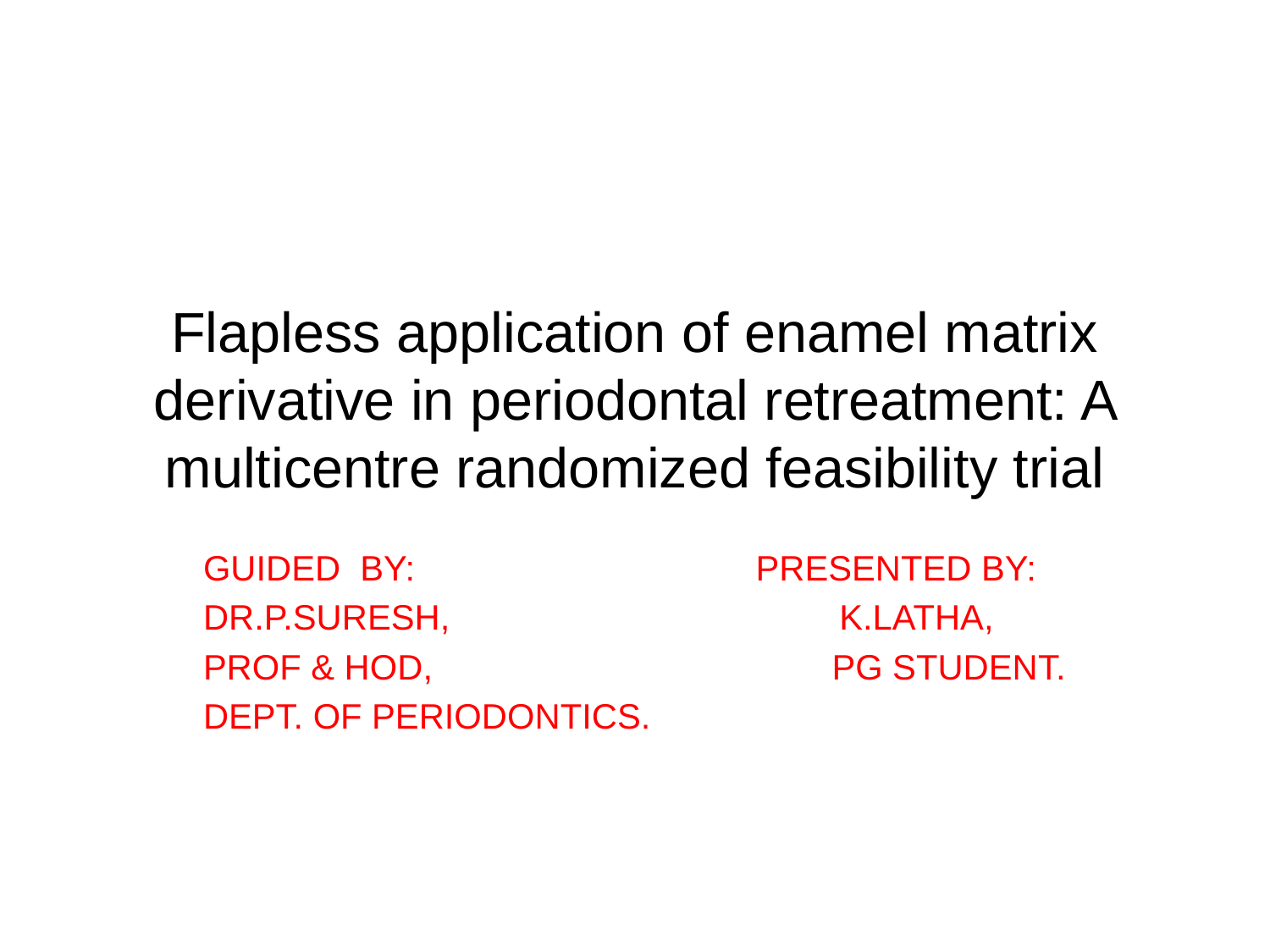

# Flapless application of enamel matrix derivative in periodontal retreatment: A multicentre randomized feasibility trial
GUIDED  BY:                                   PRESENTED BY:
DR.P.SURESH,                                        K.LATHA,
PROF & HOD,                                         PG STUDENT.
DEPT. OF PERIODONTICS.